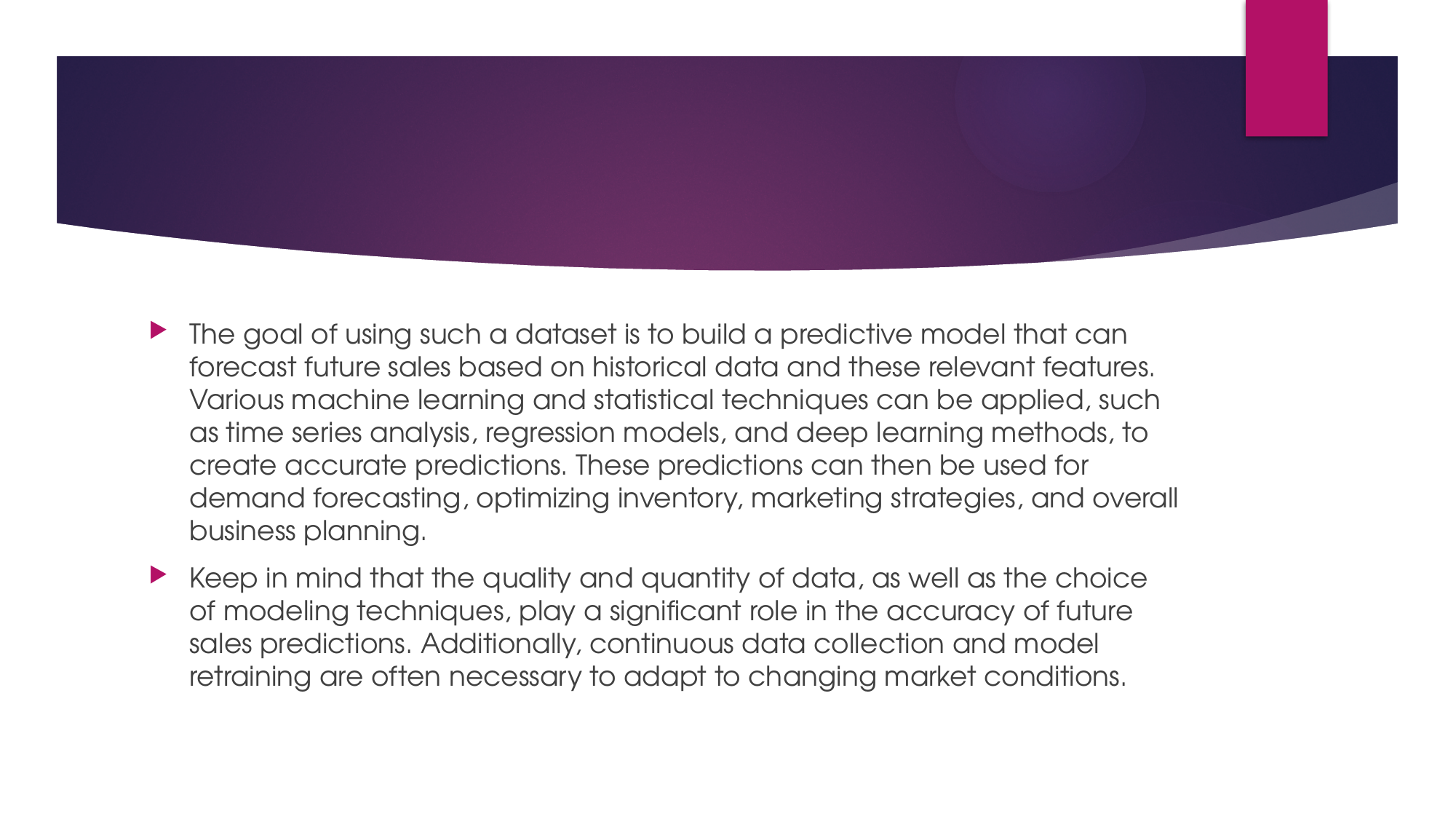

#
The goal of using such a dataset is to build a predictive model that can forecast future sales based on historical data and these relevant features. Various machine learning and statistical techniques can be applied, such as time series analysis, regression models, and deep learning methods, to create accurate predictions. These predictions can then be used for demand forecasting, optimizing inventory, marketing strategies, and overall business planning.
Keep in mind that the quality and quantity of data, as well as the choice of modeling techniques, play a significant role in the accuracy of future sales predictions. Additionally, continuous data collection and model retraining are often necessary to adapt to changing market conditions.